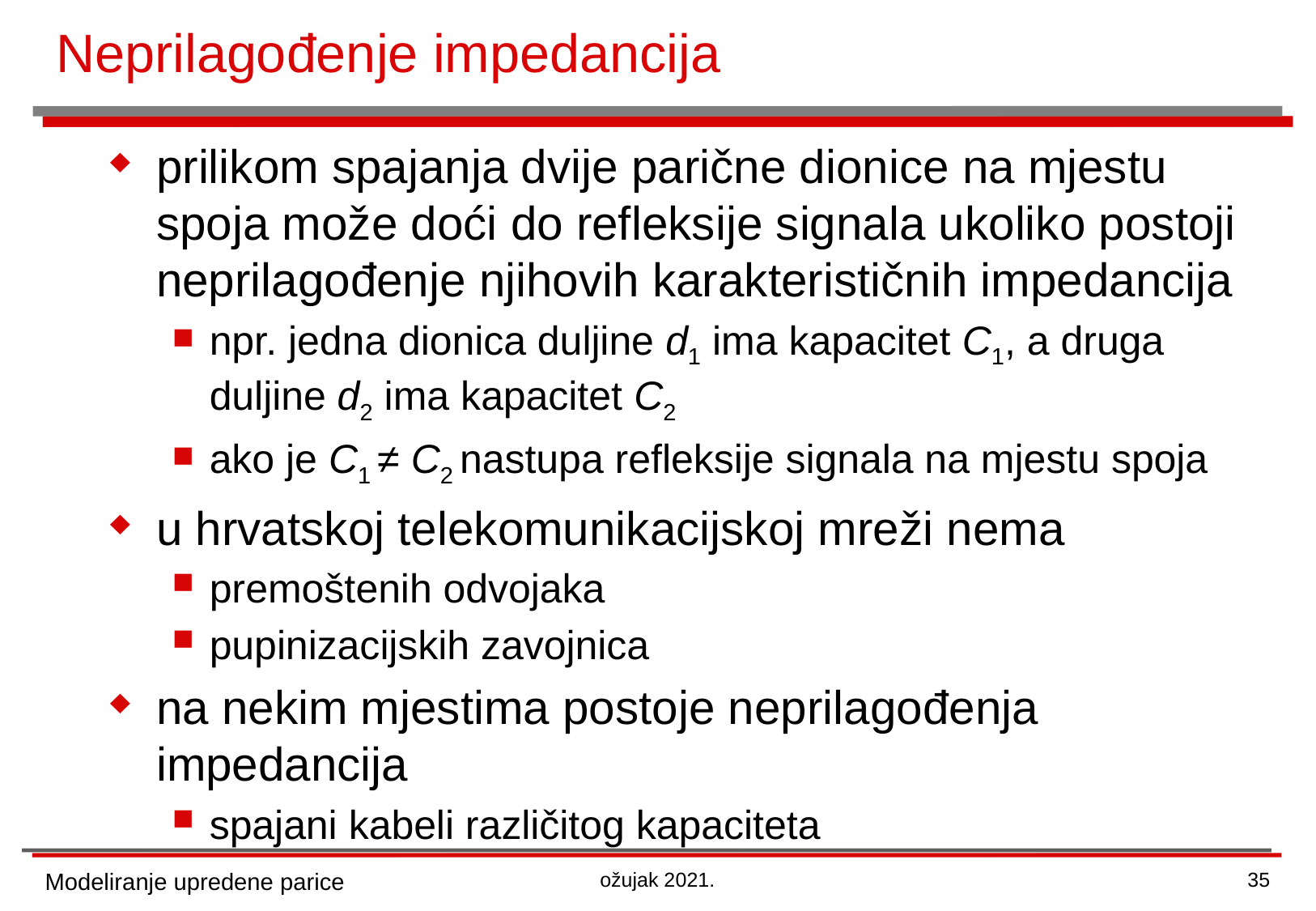

# Neprilagođenje impedancija
prilikom spajanja dvije parične dionice na mjestu spoja može doći do refleksije signala ukoliko postoji neprilagođenje njihovih karakterističnih impedancija
npr. jedna dionica duljine d1 ima kapacitet C1, a druga duljine d2 ima kapacitet C2
ako je C1 ≠ C2 nastupa refleksije signala na mjestu spoja
u hrvatskoj telekomunikacijskoj mreži nema
premoštenih odvojaka
pupinizacijskih zavojnica
na nekim mjestima postoje neprilagođenja impedancija
spajani kabeli različitog kapaciteta
Modeliranje upredene parice
ožujak 2021.
35